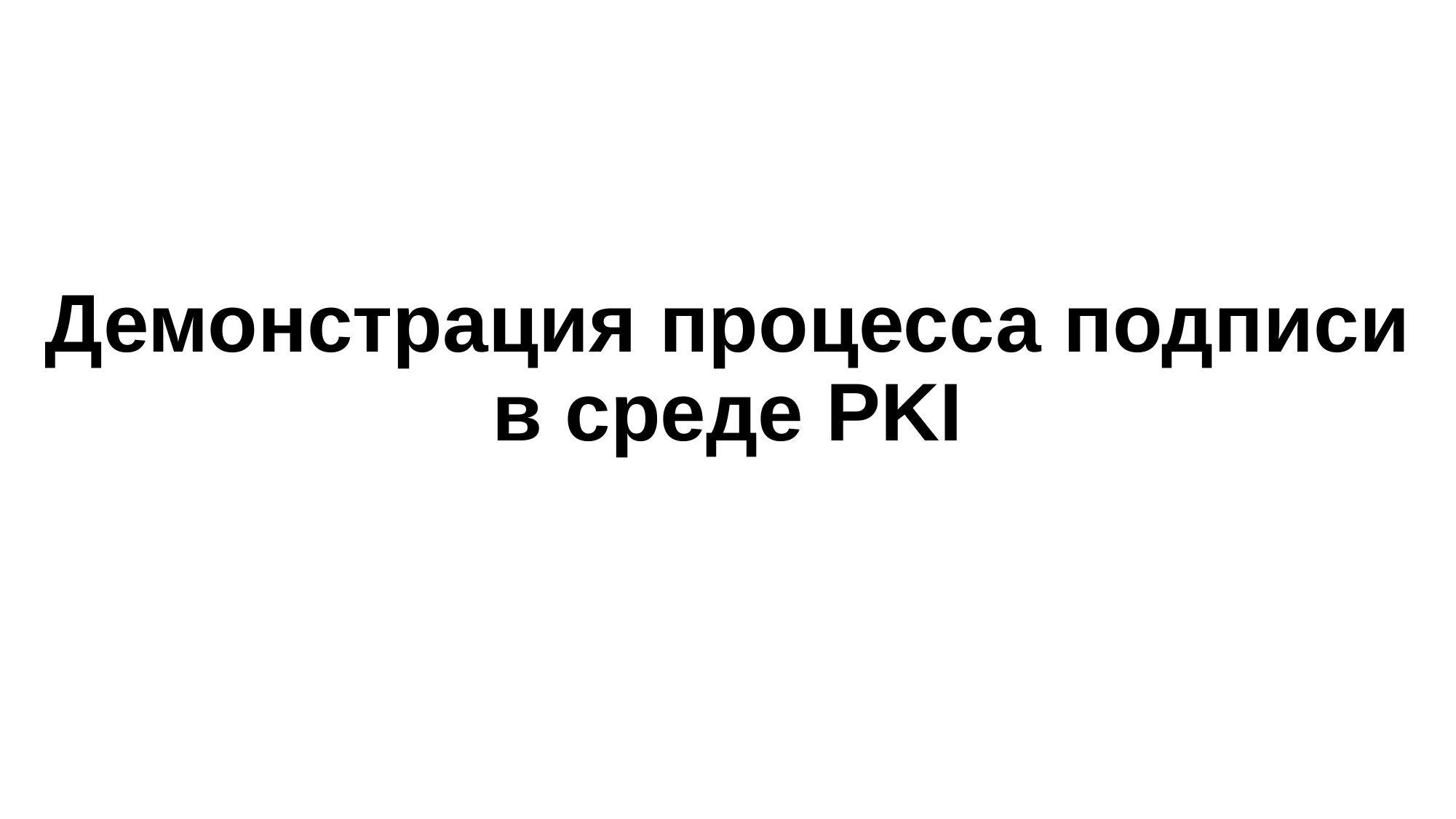

# Демонстрация процесса подписи в среде PKI